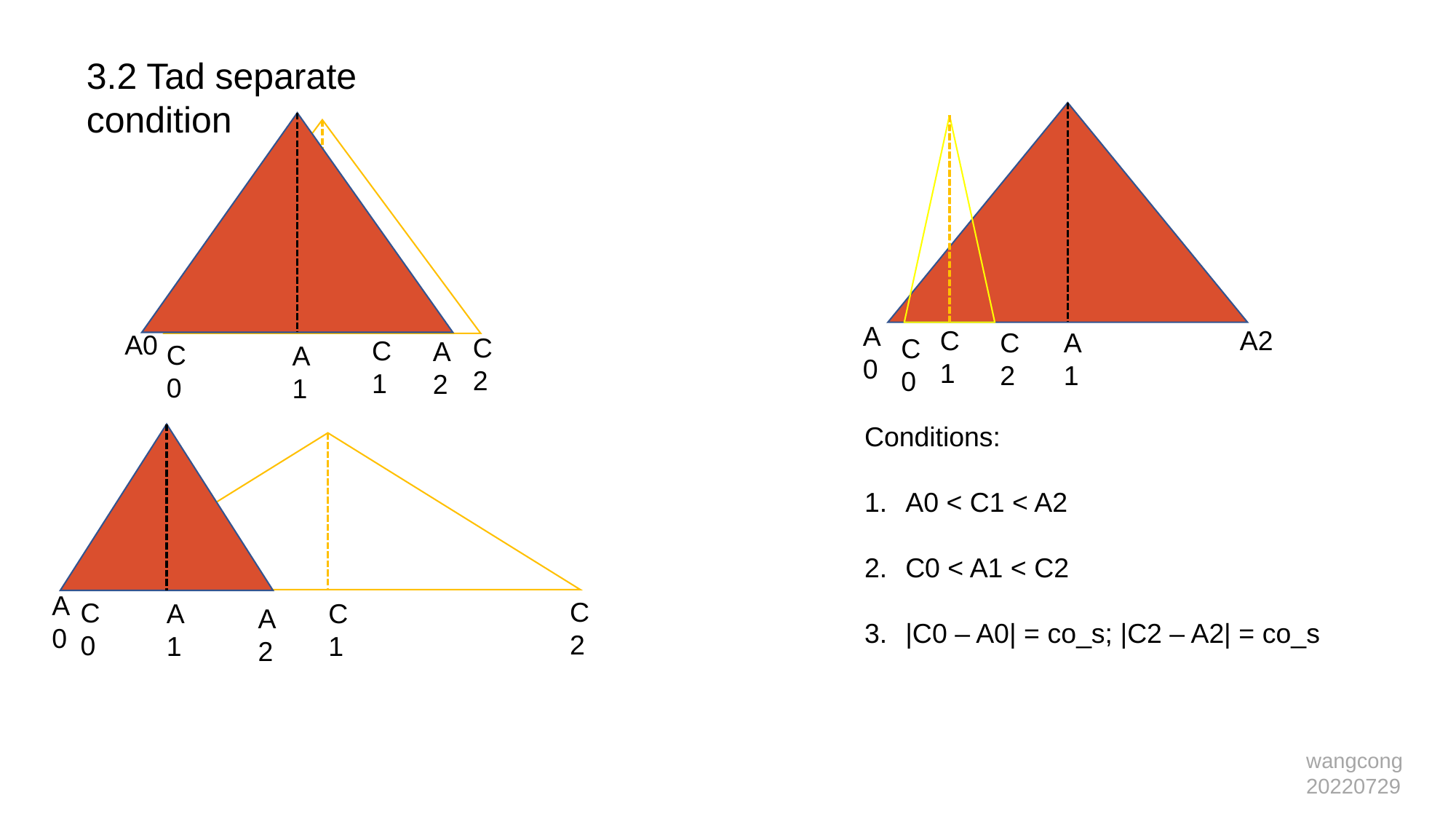

3.2 Tad separate condition

C1
C2
C0
A0
A2
A1

C2
C1
C0
A0
A2
A1
Conditions:

A0 < C1 < A2

C0 < A1 < C2

|C0 – A0| = co_s; |C2 – A2| = co_s

C2
C0
C1
A0
A1
A2
wangcong
20220729